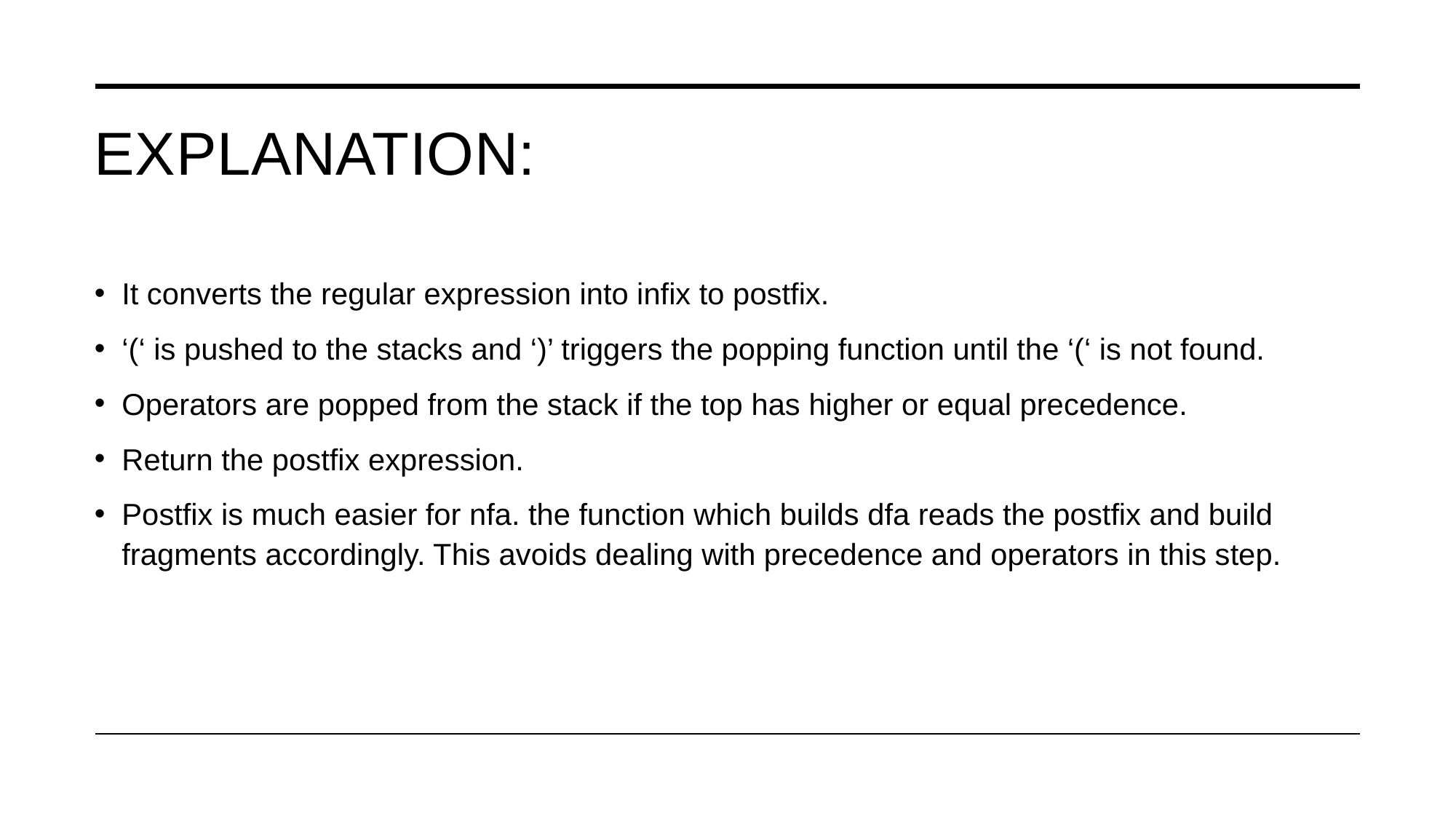

# Explanation:
It converts the regular expression into infix to postfix.
‘(‘ is pushed to the stacks and ‘)’ triggers the popping function until the ‘(‘ is not found.
Operators are popped from the stack if the top has higher or equal precedence.
Return the postfix expression.
Postfix is much easier for nfa. the function which builds dfa reads the postfix and build fragments accordingly. This avoids dealing with precedence and operators in this step.